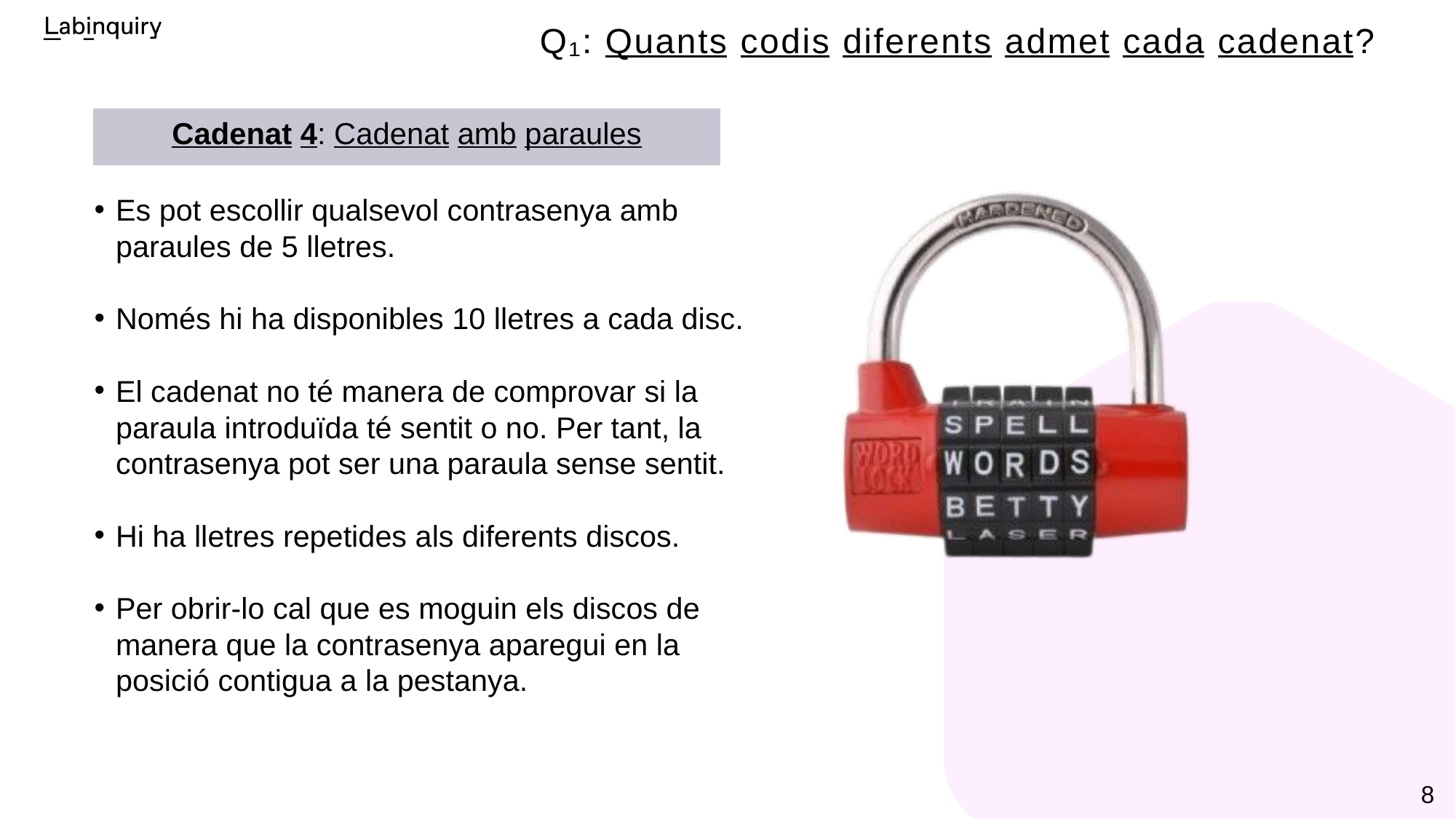

Q₁: Quants codis diferents admet cada cadenat?

Cadenat 4: Cadenat amb paraules

Es pot escollir qualsevol contrasenya amb paraules de 5 lletres.

Només hi ha disponibles 10 lletres a cada disc.

El cadenat no té manera de comprovar si la paraula introduïda té sentit o no. Per tant, la contrasenya pot ser una paraula sense sentit.

Hi ha lletres repetides als diferents discos.

Per obrir-lo cal que es moguin els discos de manera que la contrasenya aparegui en la posició contigua a la pestanya.

8